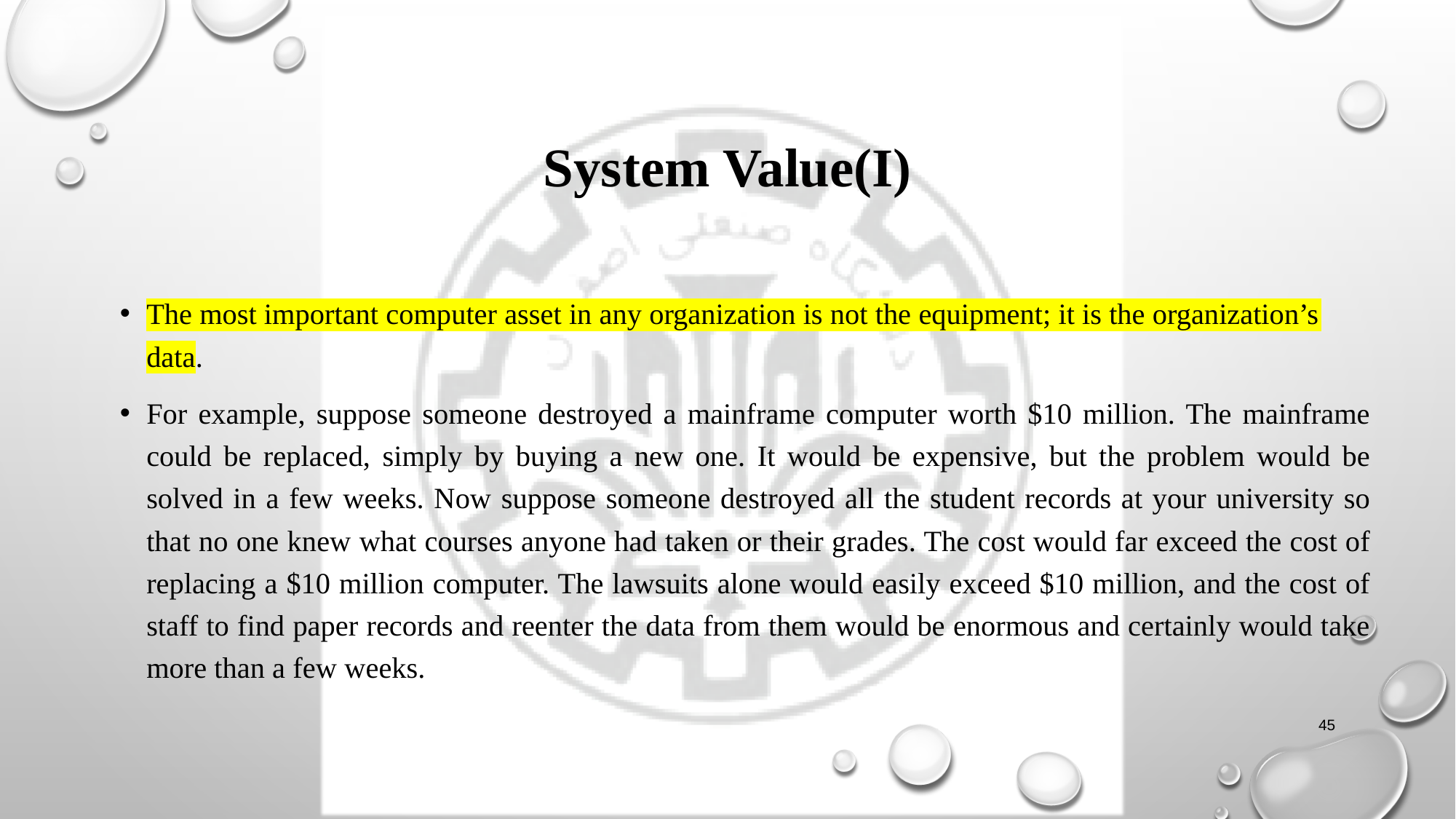

# System Value(I)
The most important computer asset in any organization is not the equipment; it is the organization’s data.
For example, suppose someone destroyed a mainframe computer worth $10 million. The mainframe could be replaced, simply by buying a new one. It would be expensive, but the problem would be solved in a few weeks. Now suppose someone destroyed all the student records at your university so that no one knew what courses anyone had taken or their grades. The cost would far exceed the cost of replacing a $10 million computer. The lawsuits alone would easily exceed $10 million, and the cost of staff to find paper records and reenter the data from them would be enormous and certainly would take more than a few weeks.
45